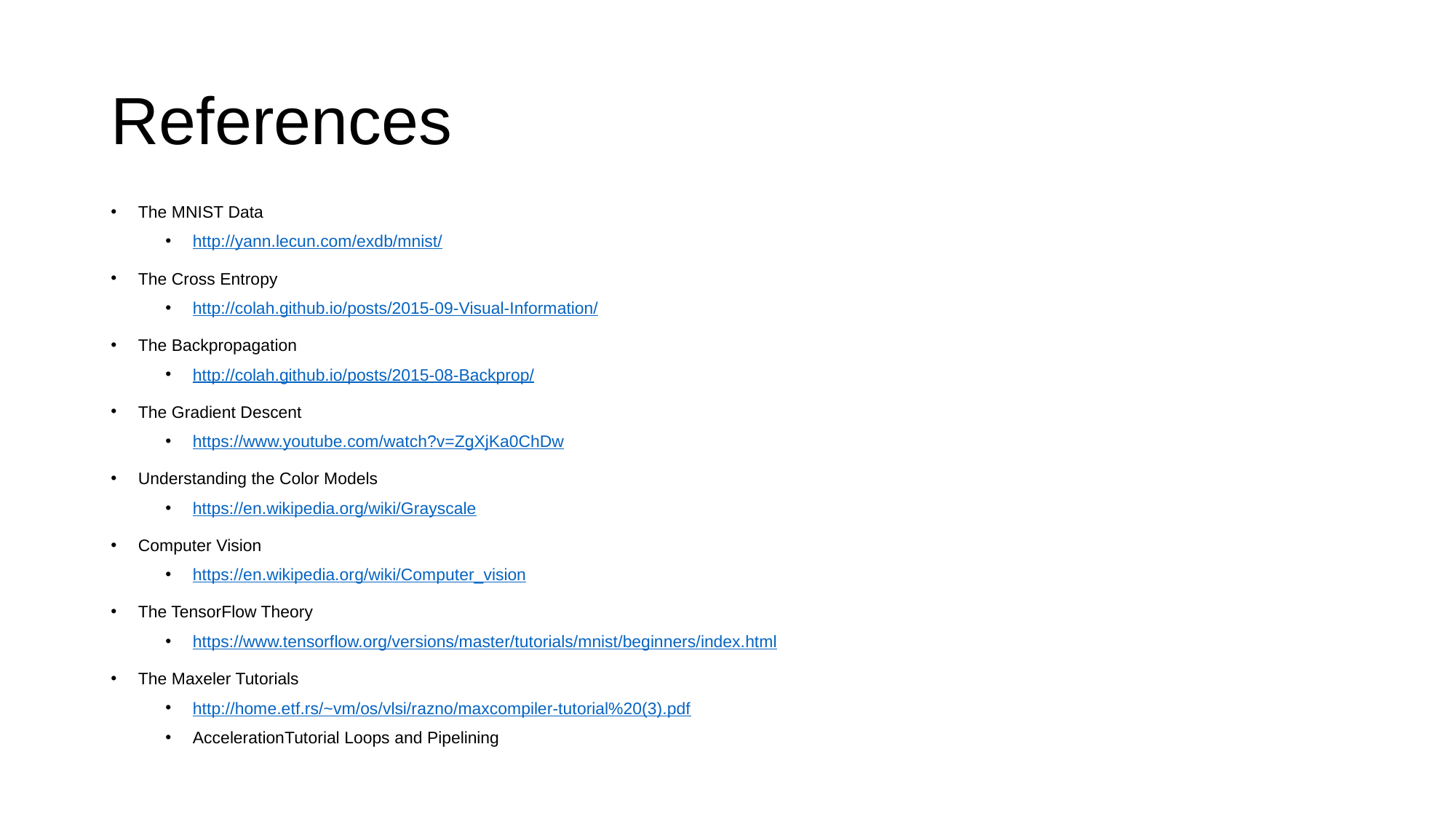

# References
The MNIST Data
http://yann.lecun.com/exdb/mnist/
The Cross Entropy
http://colah.github.io/posts/2015-09-Visual-Information/
The Backpropagation
http://colah.github.io/posts/2015-08-Backprop/
The Gradient Descent
https://www.youtube.com/watch?v=ZgXjKa0ChDw
Understanding the Color Models
https://en.wikipedia.org/wiki/Grayscale
Computer Vision
https://en.wikipedia.org/wiki/Computer_vision
The TensorFlow Theory
https://www.tensorflow.org/versions/master/tutorials/mnist/beginners/index.html
The Maxeler Tutorials
http://home.etf.rs/~vm/os/vlsi/razno/maxcompiler-tutorial%20(3).pdf
AccelerationTutorial Loops and Pipelining